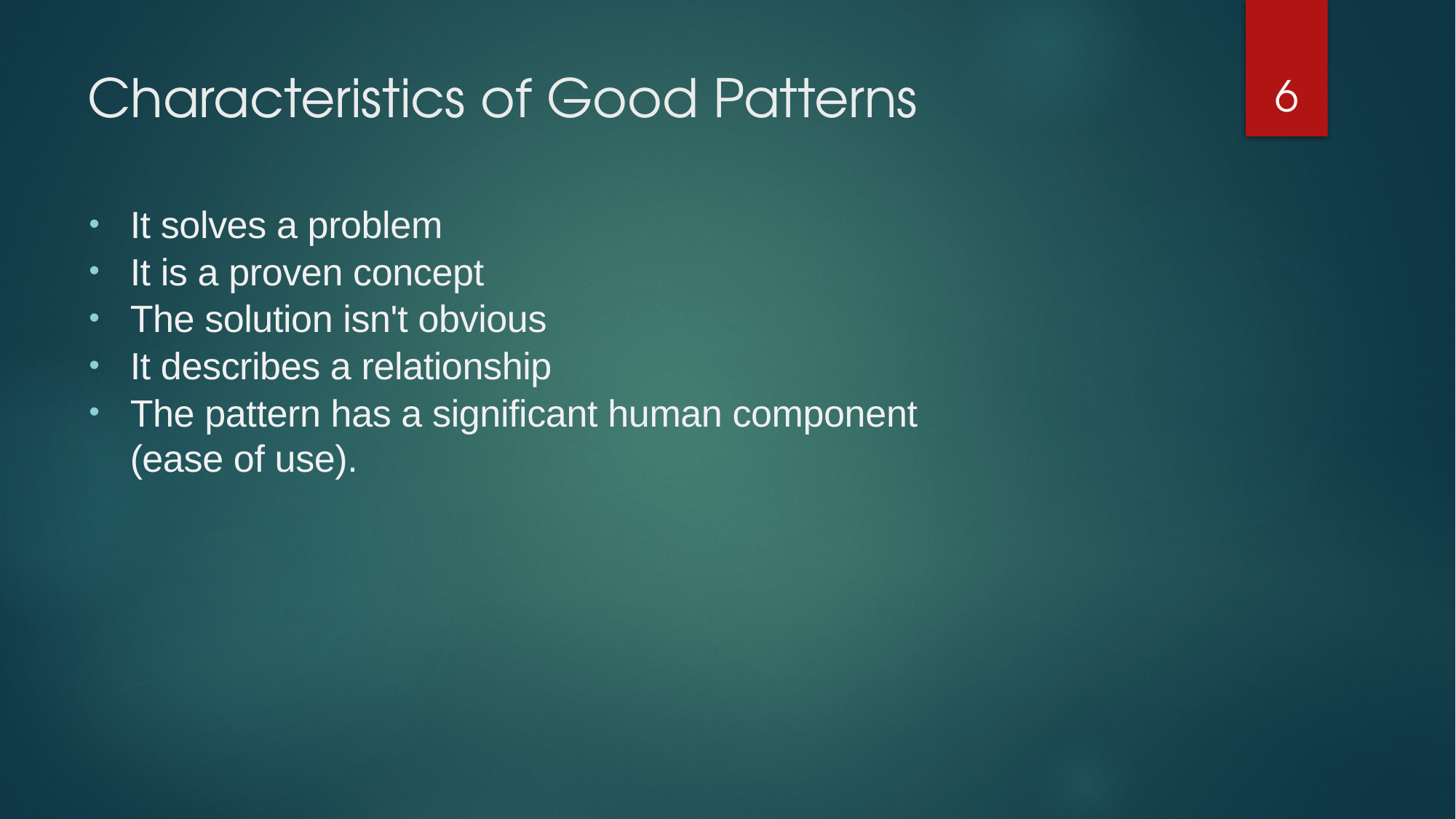

# Characteristics of Good Patterns
6
It solves a problem
It is a proven concept
The solution isn't obvious
It describes a relationship
The pattern has a significant human component (ease of use).